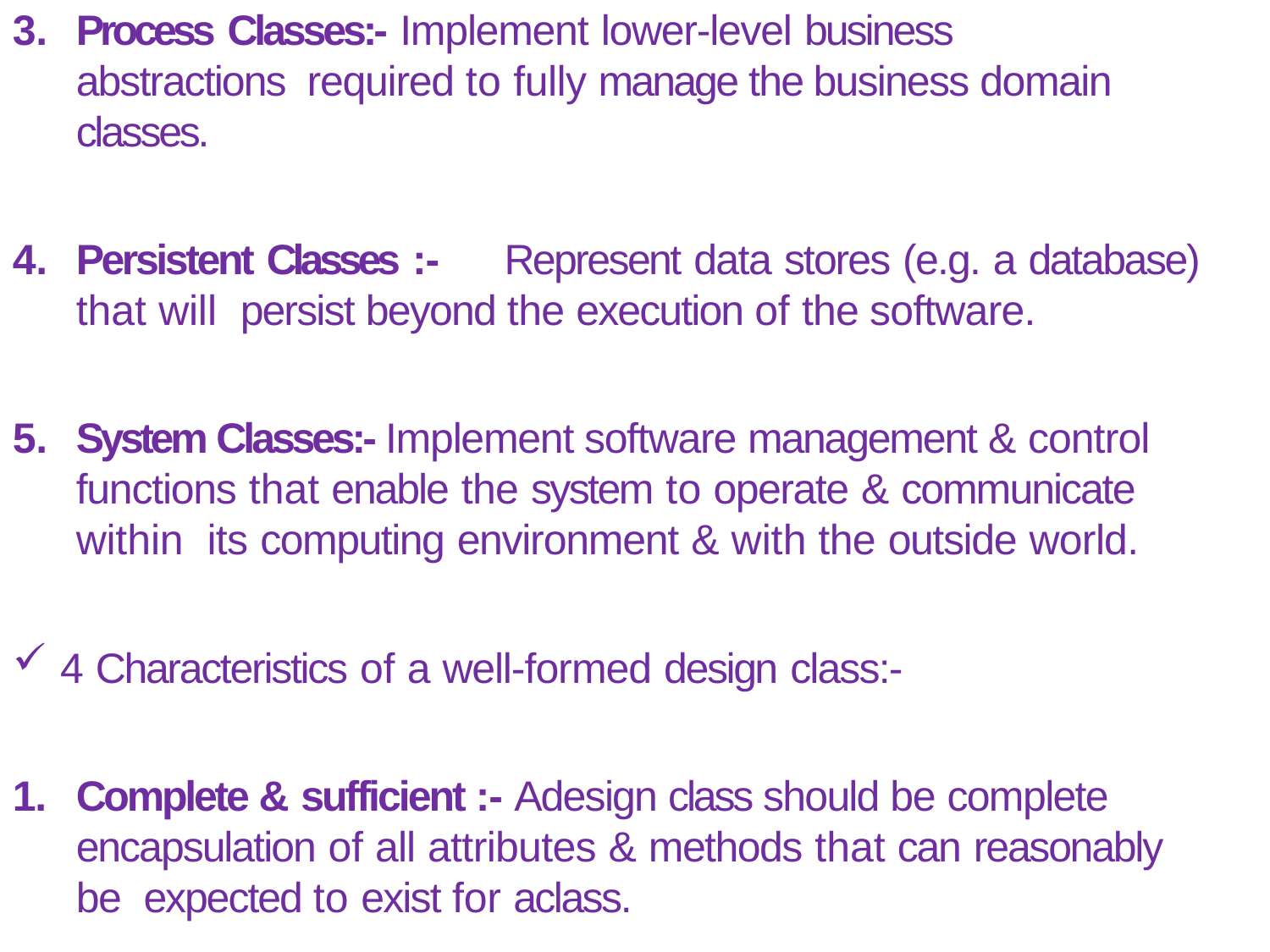

Process Classes:- Implement lower-level business abstractions  required to fully manage the business domain classes.

Persistent Classes :-	Represent data stores (e.g. a database) that will  persist beyond the execution of the software.

System Classes:- Implement software management & control  functions that enable the system to operate & communicate within  its computing environment & with the outside world.

4 Characteristics of a well-formed design class:-

1.	Complete & sufficient :- Adesign class should be complete  encapsulation of all attributes & methods that can reasonably be  expected to exist for aclass.